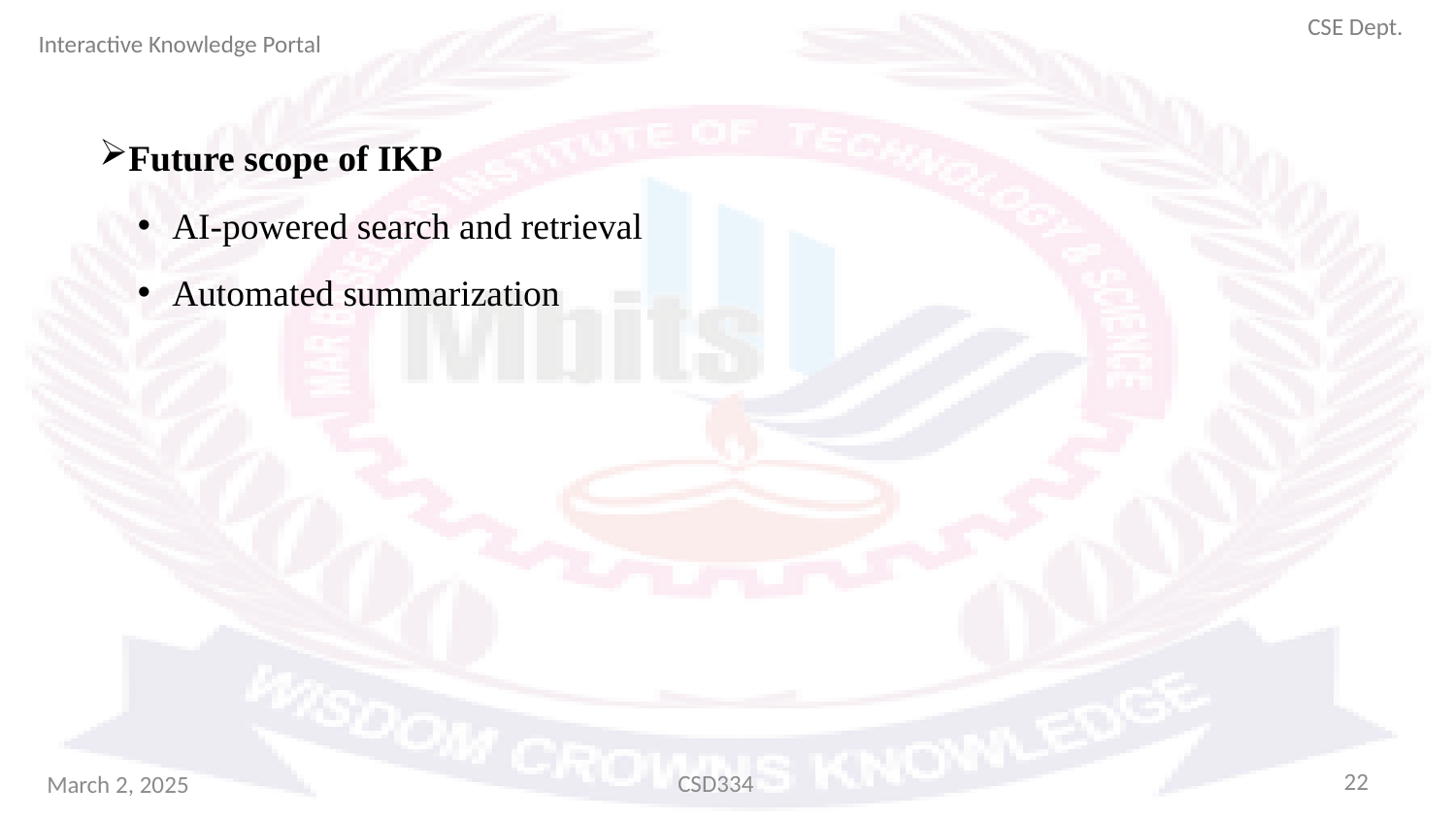

CSE Dept.

Interactive Knowledge Portal

Future scope of IKP
AI-powered search and retrieval
Automated summarization

22
CSD334
March 2, 2025